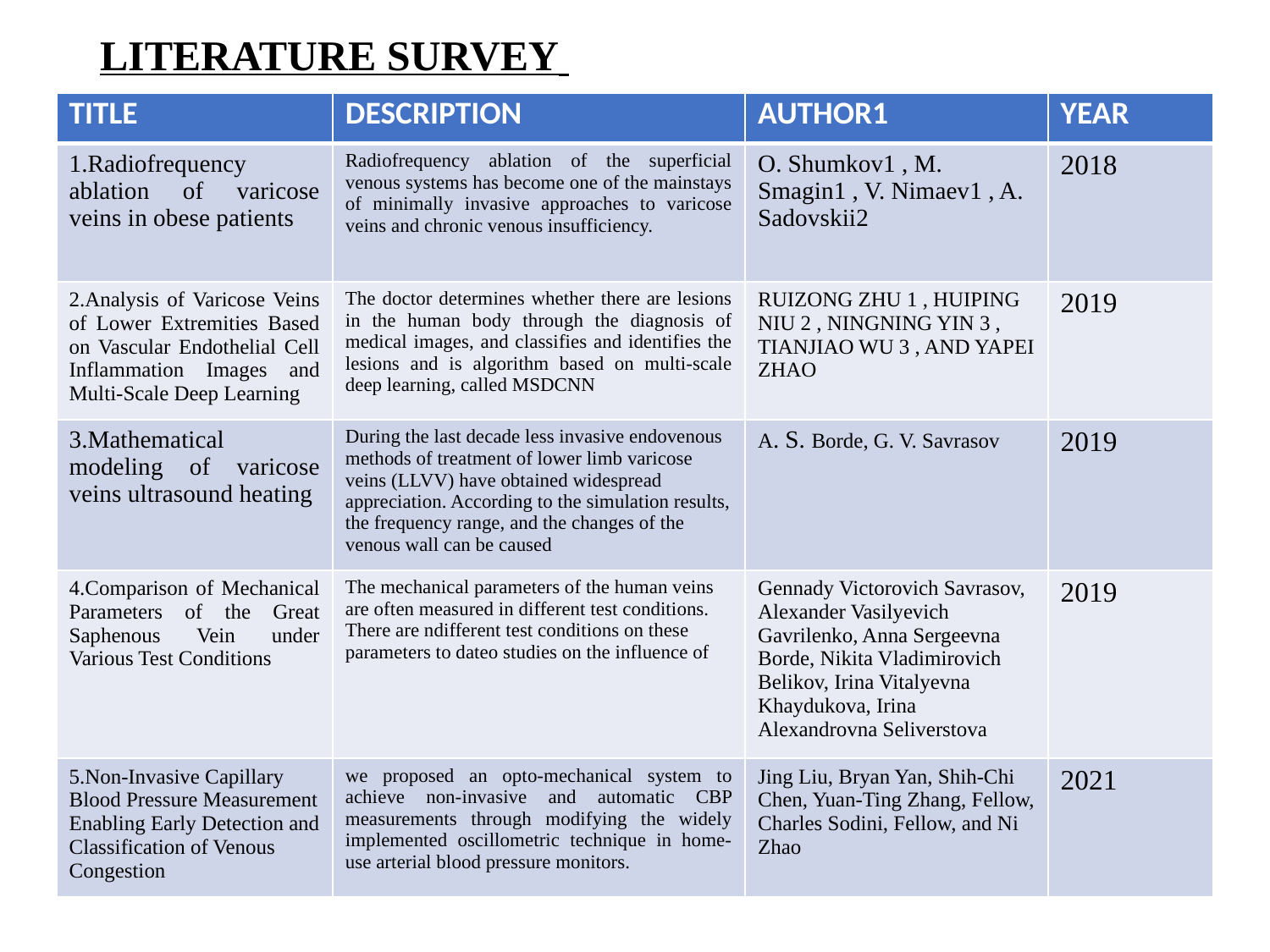

# LITERATURE SURVEY
| TITLE | DESCRIPTION | AUTHOR1 | YEAR |
| --- | --- | --- | --- |
| 1.Radiofrequency ablation of varicose veins in obese patients | Radiofrequency ablation of the superficial venous systems has become one of the mainstays of minimally invasive approaches to varicose veins and chronic venous insufficiency. | O. Shumkov1 , M. Smagin1 , V. Nimaev1 , A. Sadovskii2 | 2018 |
| 2.Analysis of Varicose Veins of Lower Extremities Based on Vascular Endothelial Cell Inflammation Images and Multi-Scale Deep Learning | The doctor determines whether there are lesions in the human body through the diagnosis of medical images, and classifies and identifies the lesions and is algorithm based on multi-scale deep learning, called MSDCNN | RUIZONG ZHU 1 , HUIPING NIU 2 , NINGNING YIN 3 , TIANJIAO WU 3 , AND YAPEI ZHAO | 2019 |
| 3.Mathematical modeling of varicose veins ultrasound heating | During the last decade less invasive endovenous methods of treatment of lower limb varicose veins (LLVV) have obtained widespread appreciation. According to the simulation results, the frequency range, and the changes of the venous wall can be caused | A. S. Borde, G. V. Savrasov | 2019 |
| 4.Comparison of Mechanical Parameters of the Great Saphenous Vein under Various Test Conditions | The mechanical parameters of the human veins are often measured in different test conditions. There are ndifferent test conditions on these parameters to dateo studies on the influence of | Gennady Victorovich Savrasov, Alexander Vasilyevich Gavrilenko, Anna Sergeevna Borde, Nikita Vladimirovich Belikov, Irina Vitalyevna Khaydukova, Irina Alexandrovna Seliverstova | 2019 |
| 5.Non-Invasive Capillary Blood Pressure Measurement Enabling Early Detection and Classification of Venous Congestion | we proposed an opto-mechanical system to achieve non-invasive and automatic CBP measurements through modifying the widely implemented oscillometric technique in home-use arterial blood pressure monitors. | Jing Liu, Bryan Yan, Shih-Chi Chen, Yuan-Ting Zhang, Fellow, Charles Sodini, Fellow, and Ni Zhao | 2021 |